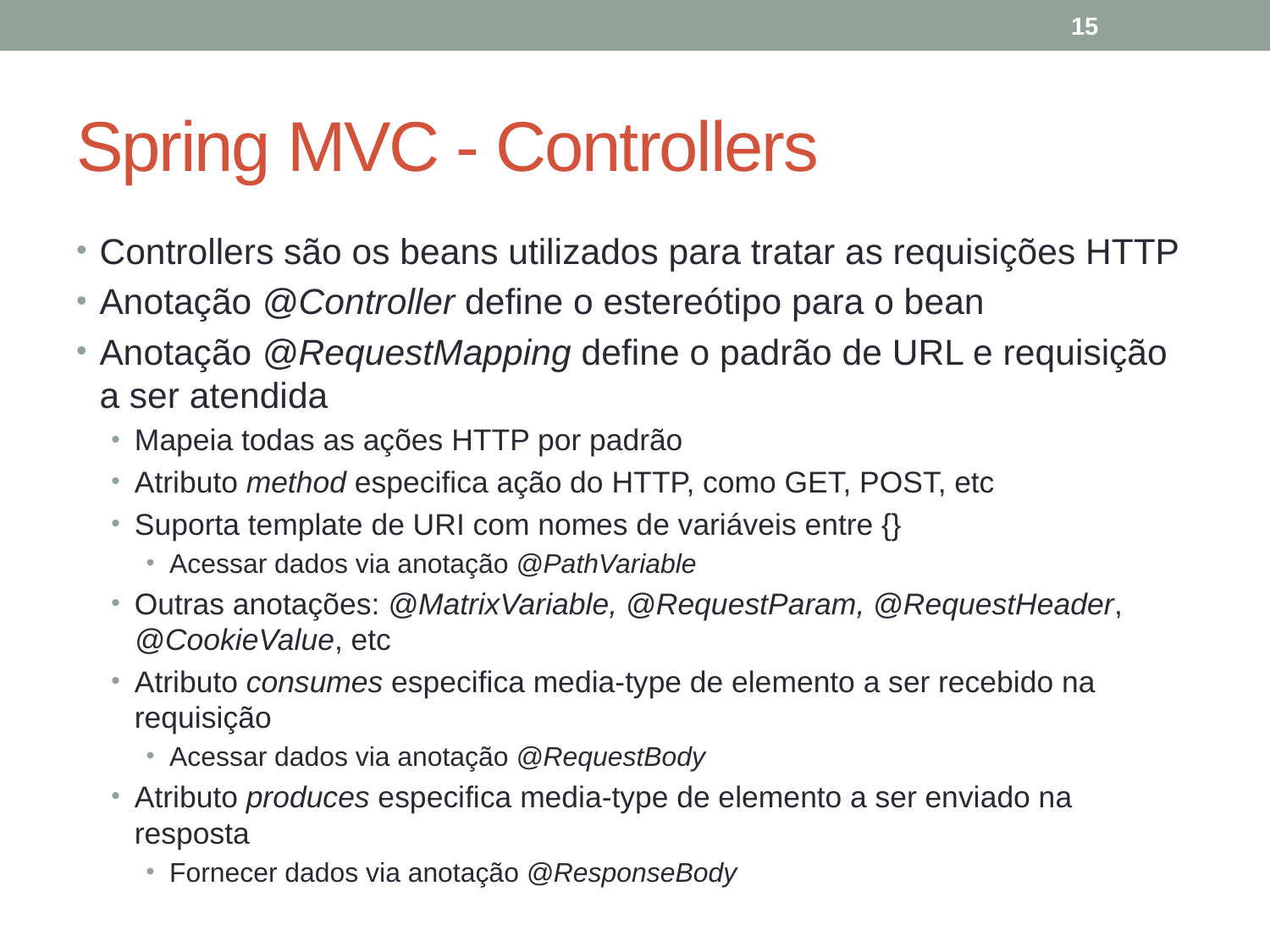

15
# Spring MVC - Controllers
Controllers são os beans utilizados para tratar as requisições HTTP
Anotação @Controller define o estereótipo para o bean
Anotação @RequestMapping define o padrão de URL e requisição a ser atendida
Mapeia todas as ações HTTP por padrão
Atributo method especifica ação do HTTP, como GET, POST, etc
Suporta template de URI com nomes de variáveis entre {}
Acessar dados via anotação @PathVariable
Outras anotações: @MatrixVariable, @RequestParam, @RequestHeader, @CookieValue, etc
Atributo consumes especifica media-type de elemento a ser recebido na requisição
Acessar dados via anotação @RequestBody
Atributo produces especifica media-type de elemento a ser enviado na resposta
Fornecer dados via anotação @ResponseBody